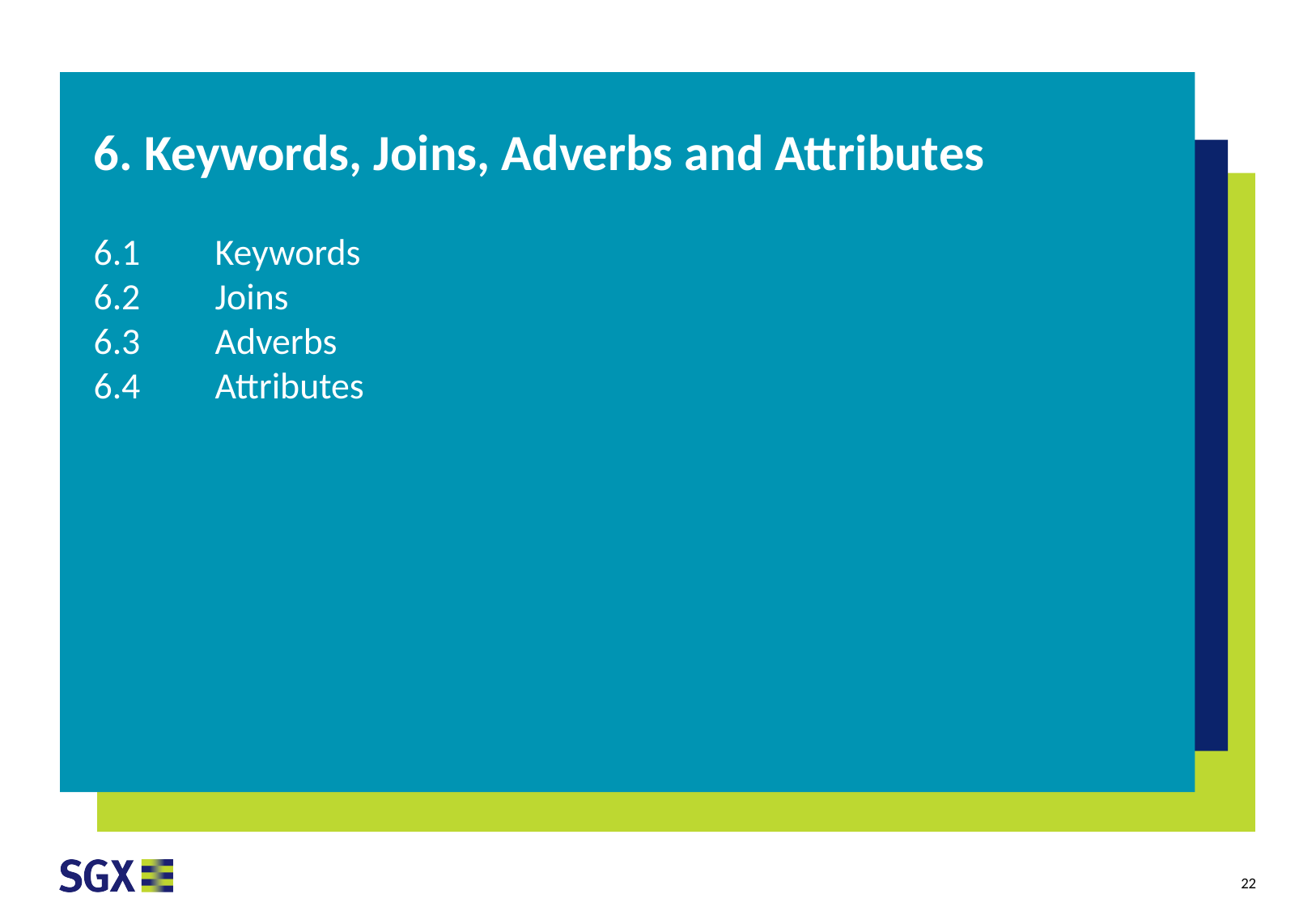

# 6. Keywords, Joins, Adverbs and Attributes
6.1	Keywords
6.2	Joins
6.3	Adverbs
6.4	Attributes
22